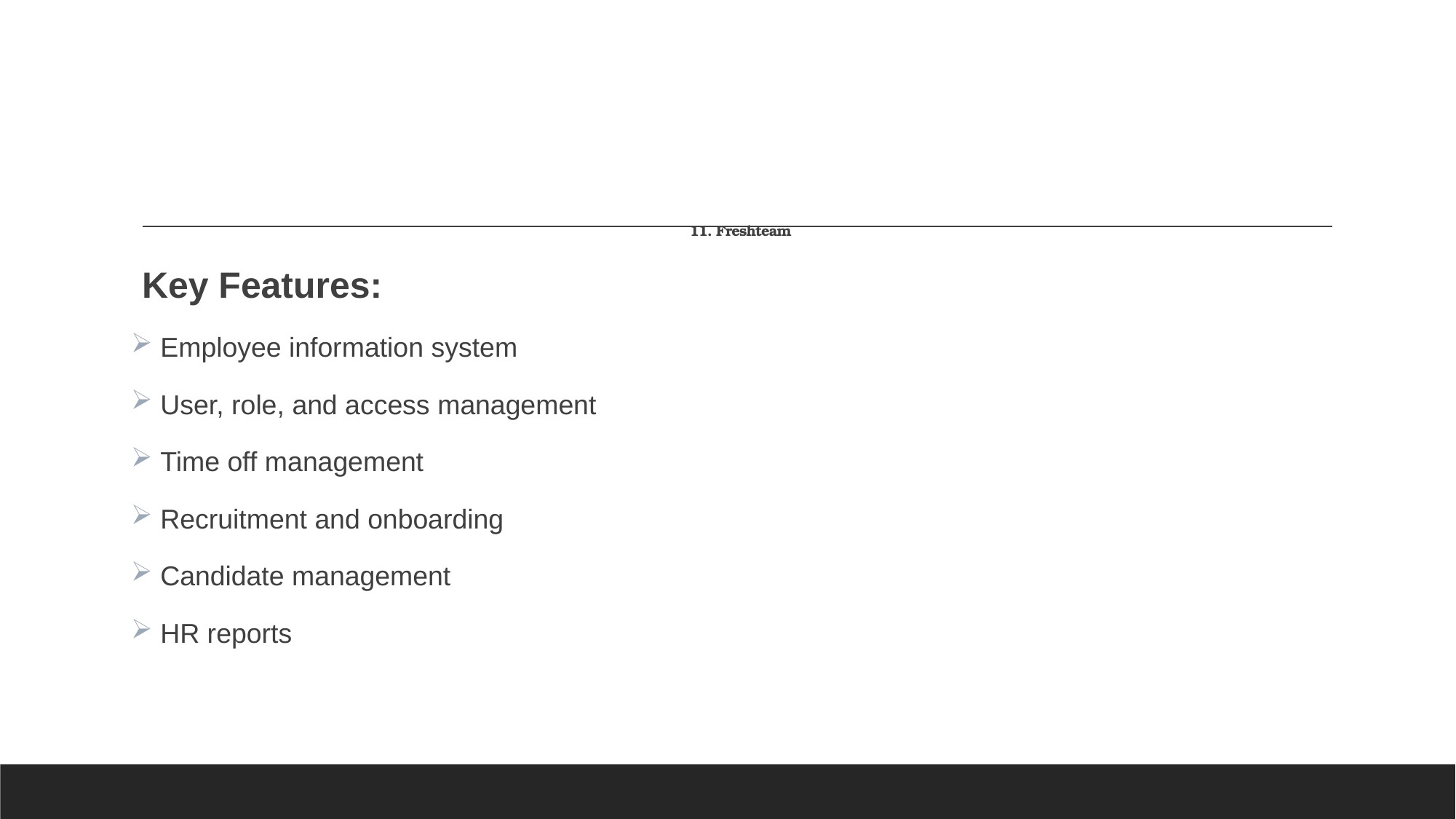

# 11. Freshteam
Key Features:
 Employee information system
 User, role, and access management
 Time off management
 Recruitment and onboarding
 Candidate management
 HR reports